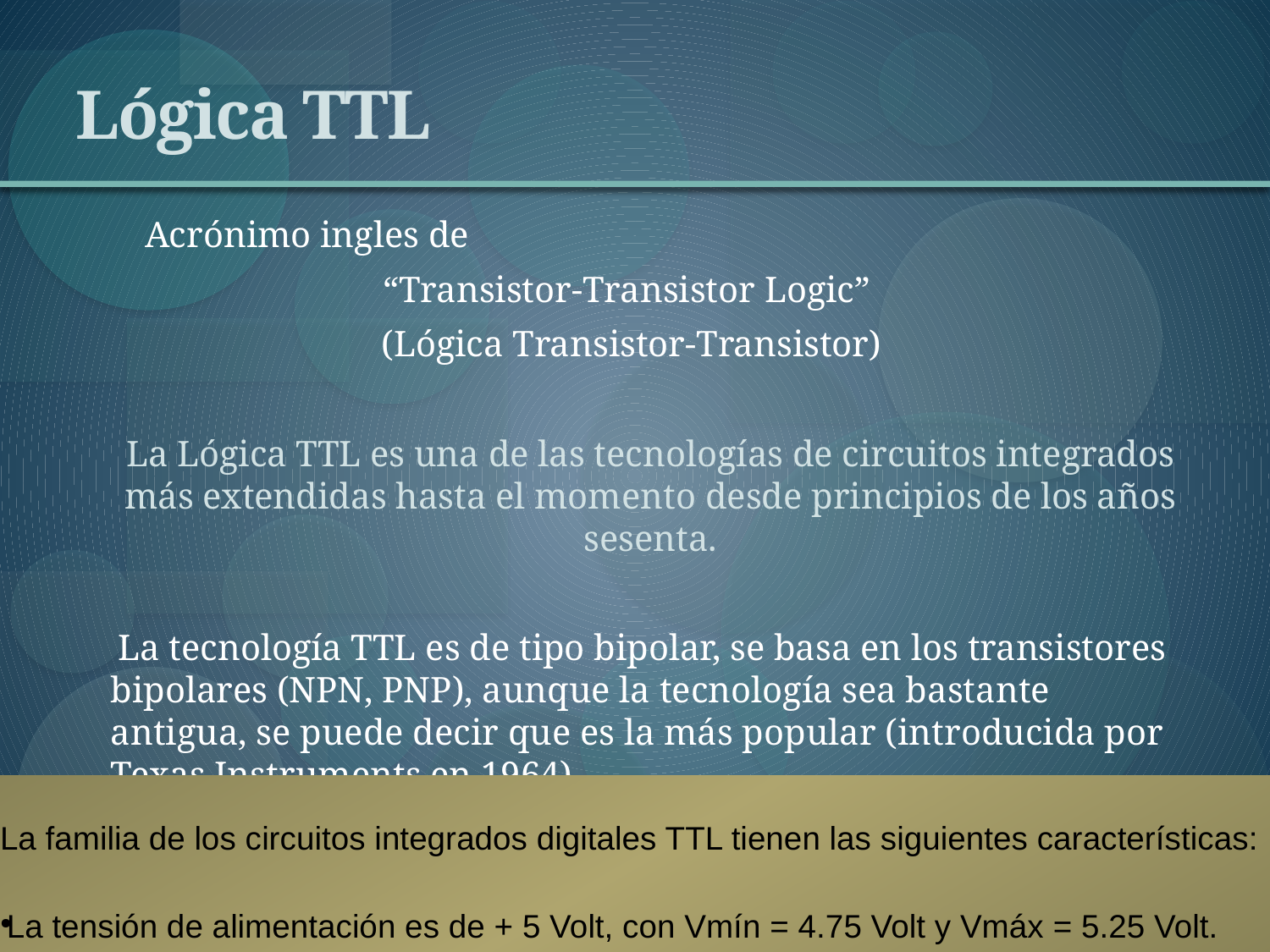

# Lógica TTL
        Acrónimo ingles de
“Transistor-Transistor Logic”
(Lógica Transistor-Transistor)

	La Lógica TTL es una de las tecnologías de circuitos integrados más extendidas hasta el momento desde principios de los años sesenta.

     La tecnología TTL es de tipo bipolar, se basa en los transistores bipolares (NPN, PNP), aunque la tecnología sea bastante antigua, se puede decir que es la más popular (introducida por Texas Instruments en 1964).

La familia de los circuitos integrados digitales TTL tienen las siguientes características:

La tensión de alimentación es de + 5 Volt, con Vmín = 4.75 Volt y Vmáx = 5.25 Volt.